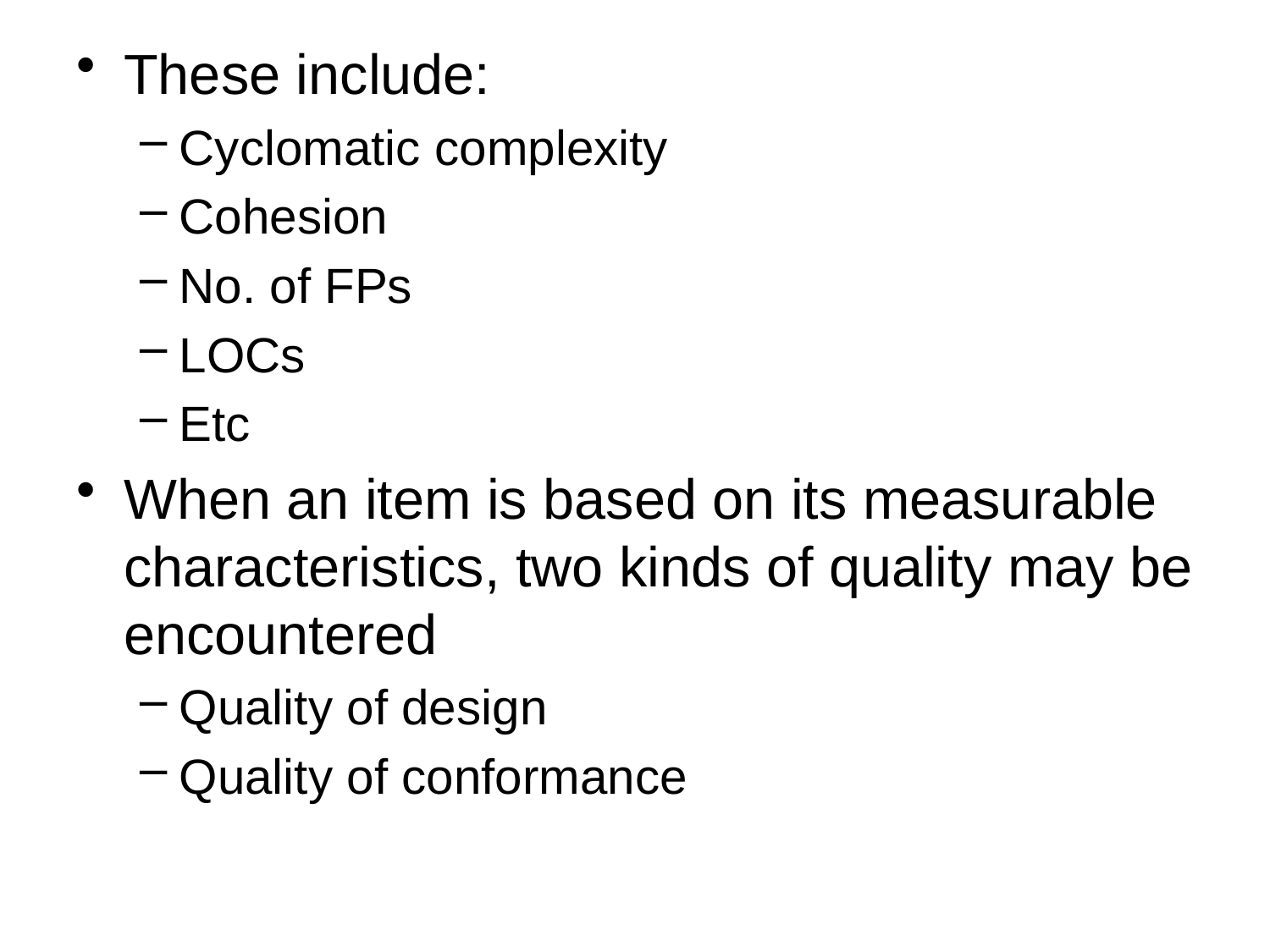

These include:
Cyclomatic complexity
Cohesion
No. of FPs
LOCs
Etc
When an item is based on its measurable characteristics, two kinds of quality may be encountered
Quality of design
Quality of conformance